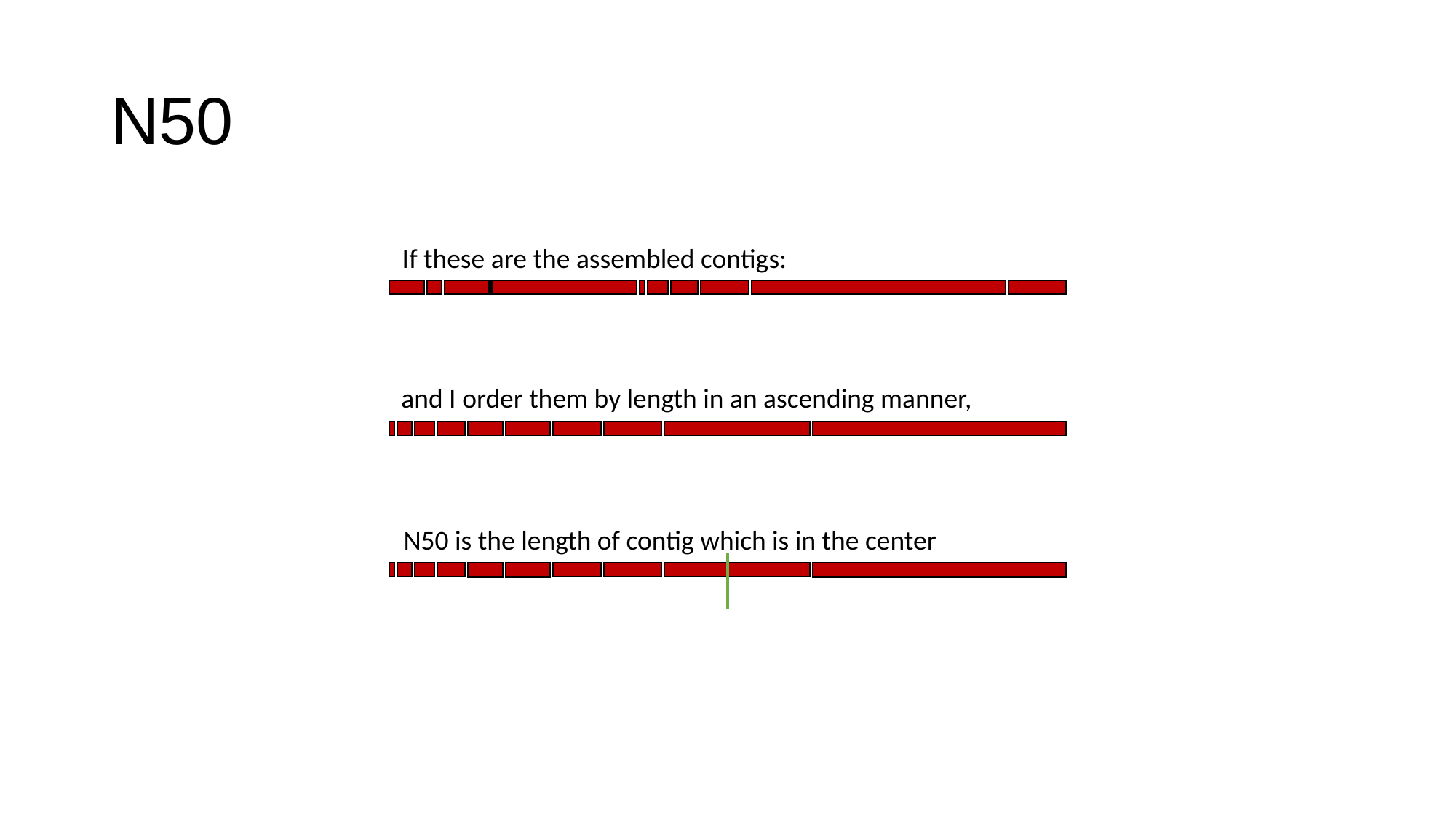

# N50
If these are the assembled contigs:

and I order them by length in an ascending manner,

N50 is the length of contig which is in the center